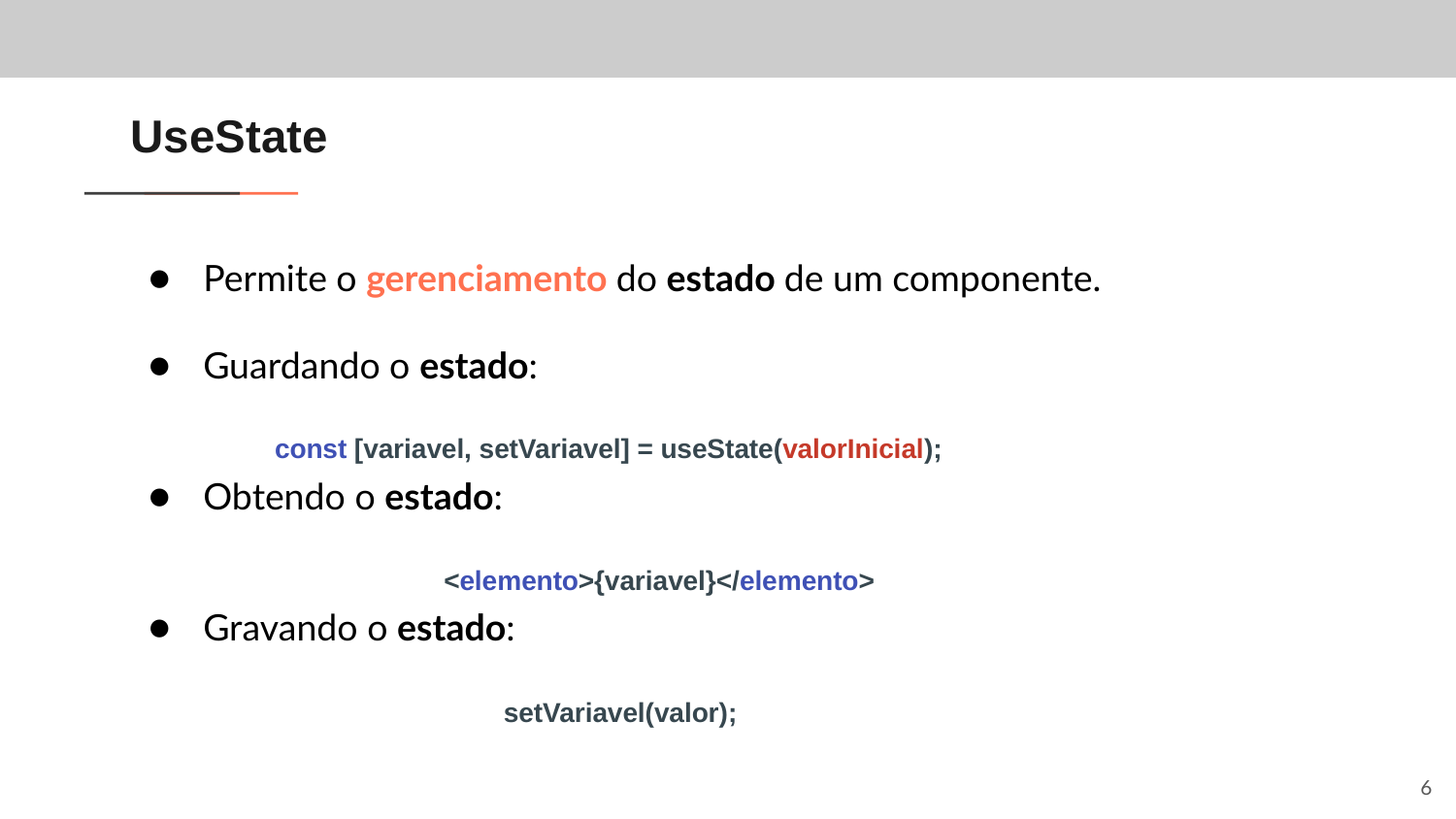

# UseState
Permite o gerenciamento do estado de um componente.

Guardando o estado:
Obtendo o estado:
Gravando o estado:

const [variavel, setVariavel] = useState(valorInicial);
<elemento>{variavel}</elemento>
setVariavel(valor);
6